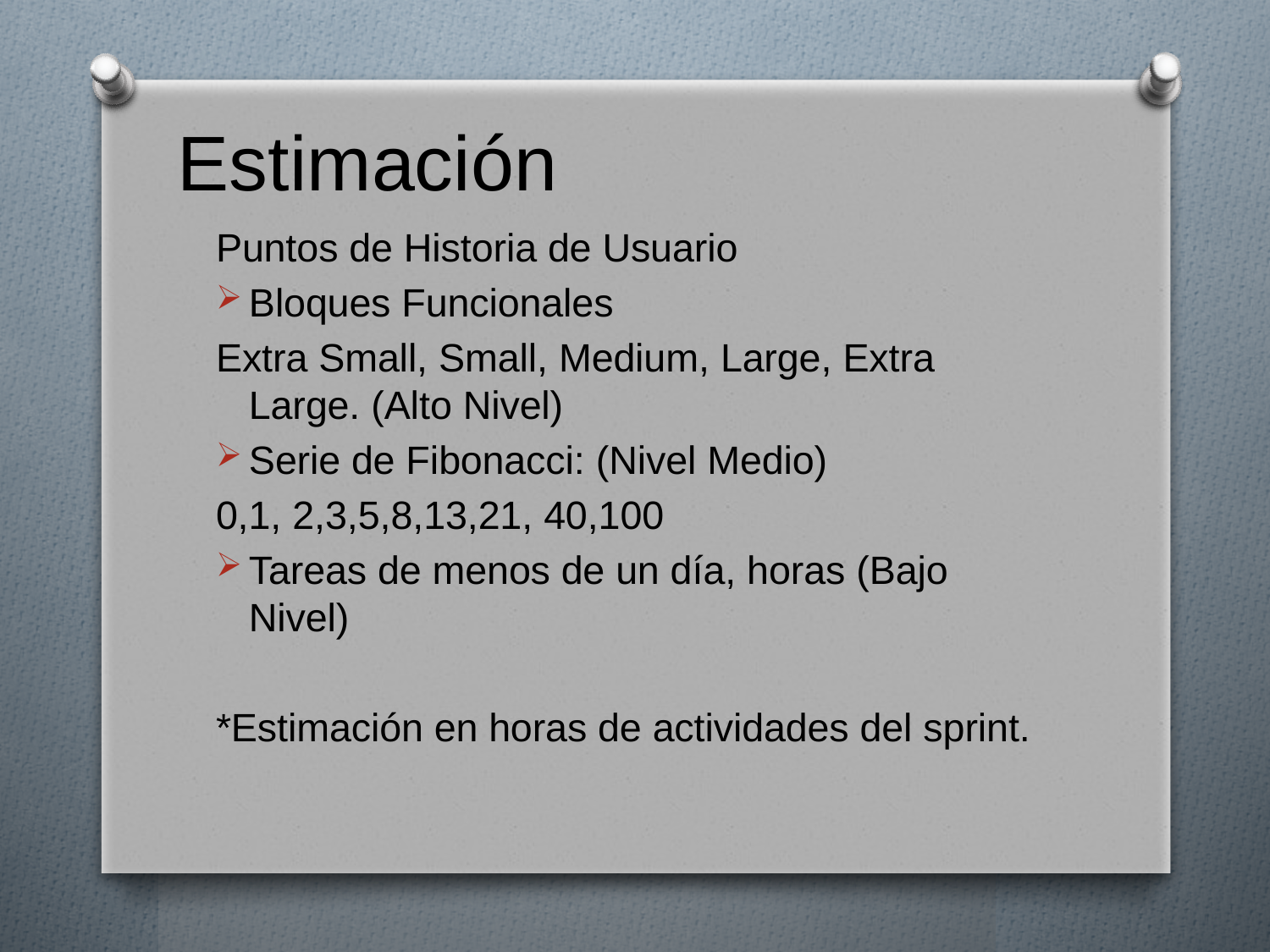

# Estimación
Puntos de Historia de Usuario
Bloques Funcionales
Extra Small, Small, Medium, Large, Extra Large. (Alto Nivel)
Serie de Fibonacci: (Nivel Medio)
0,1, 2,3,5,8,13,21, 40,100
Tareas de menos de un día, horas (Bajo Nivel)

*Estimación en horas de actividades del sprint.